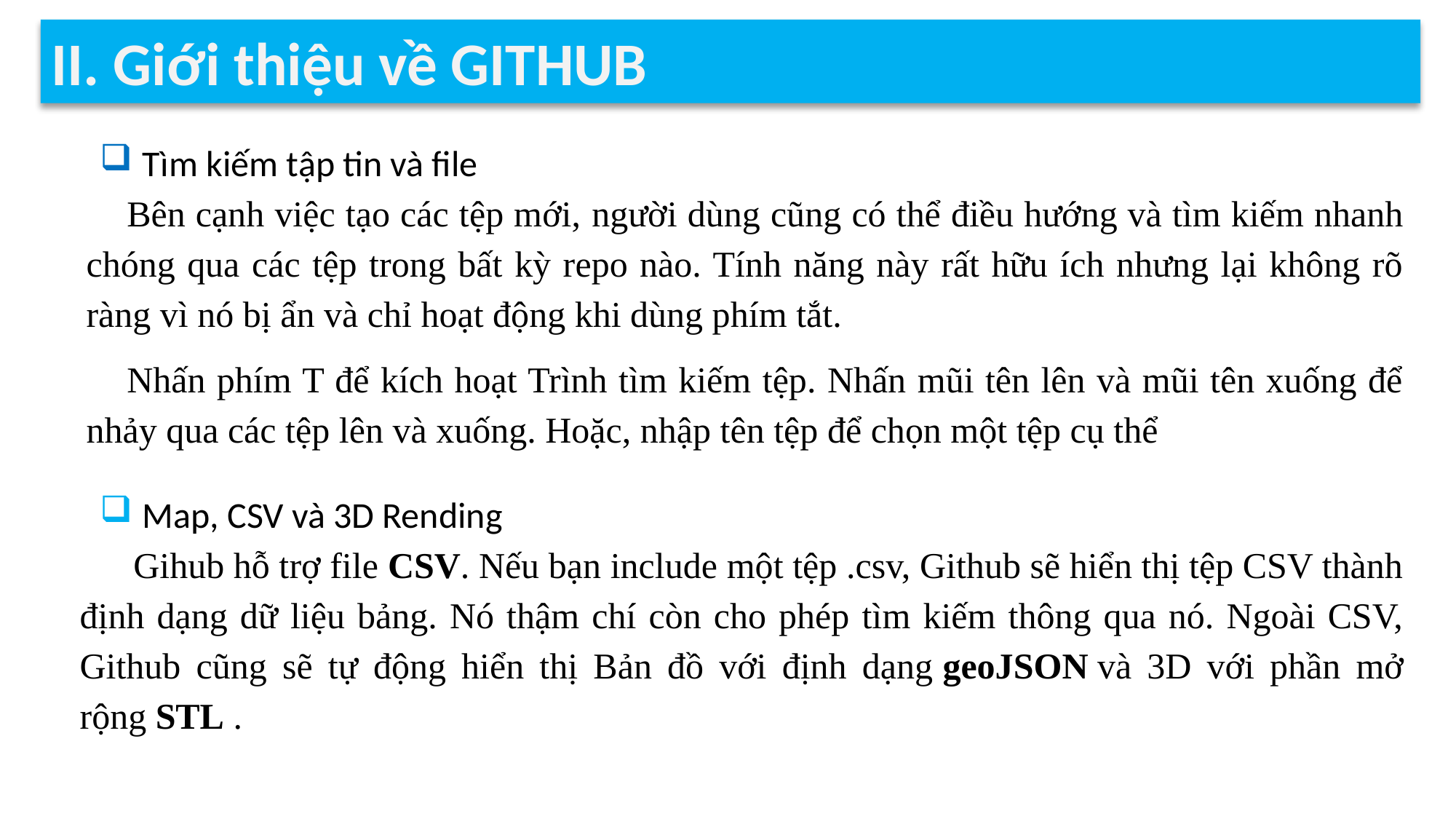

II. Giới thiệu về GITHUB
 Tìm kiếm tập tin và file
Bên cạnh việc tạo các tệp mới, người dùng cũng có thể điều hướng và tìm kiếm nhanh chóng qua các tệp trong bất kỳ repo nào. Tính năng này rất hữu ích nhưng lại không rõ ràng vì nó bị ẩn và chỉ hoạt động khi dùng phím tắt.
Nhấn phím T để kích hoạt Trình tìm kiếm tệp. Nhấn mũi tên lên và mũi tên xuống để nhảy qua các tệp lên và xuống. Hoặc, nhập tên tệp để chọn một tệp cụ thể

 Map, CSV và 3D Rending
Gihub hỗ trợ file CSV. Nếu bạn include một tệp .csv, Github sẽ hiển thị tệp CSV thành định dạng dữ liệu bảng. Nó thậm chí còn cho phép tìm kiếm thông qua nó. Ngoài CSV, Github cũng sẽ tự động hiển thị Bản đồ với định dạng geoJSON và 3D với phần mở rộng STL .